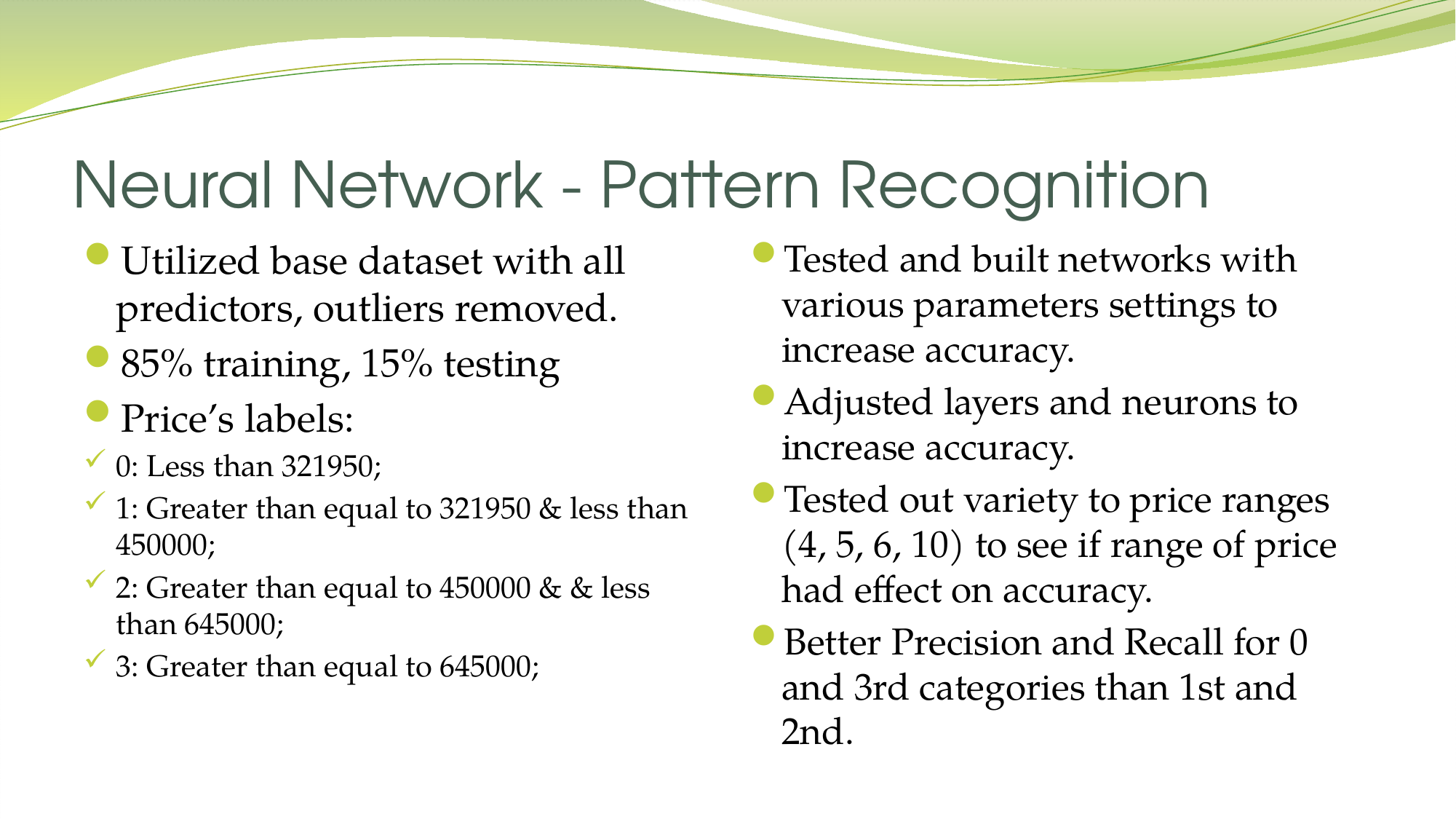

# Neural Network - Pattern Recognition
Utilized base dataset with all predictors, outliers removed.
85% training, 15% testing
Price’s labels:
0: Less than 321950;
1: Greater than equal to 321950 & less than 450000;
2: Greater than equal to 450000 & & less than 645000;
3: Greater than equal to 645000;

Tested and built networks with various parameters settings to increase accuracy.
Adjusted layers and neurons to increase accuracy.
Tested out variety to price ranges (4, 5, 6, 10) to see if range of price had effect on accuracy.
Better Precision and Recall for 0 and 3rd categories than 1st and 2nd.